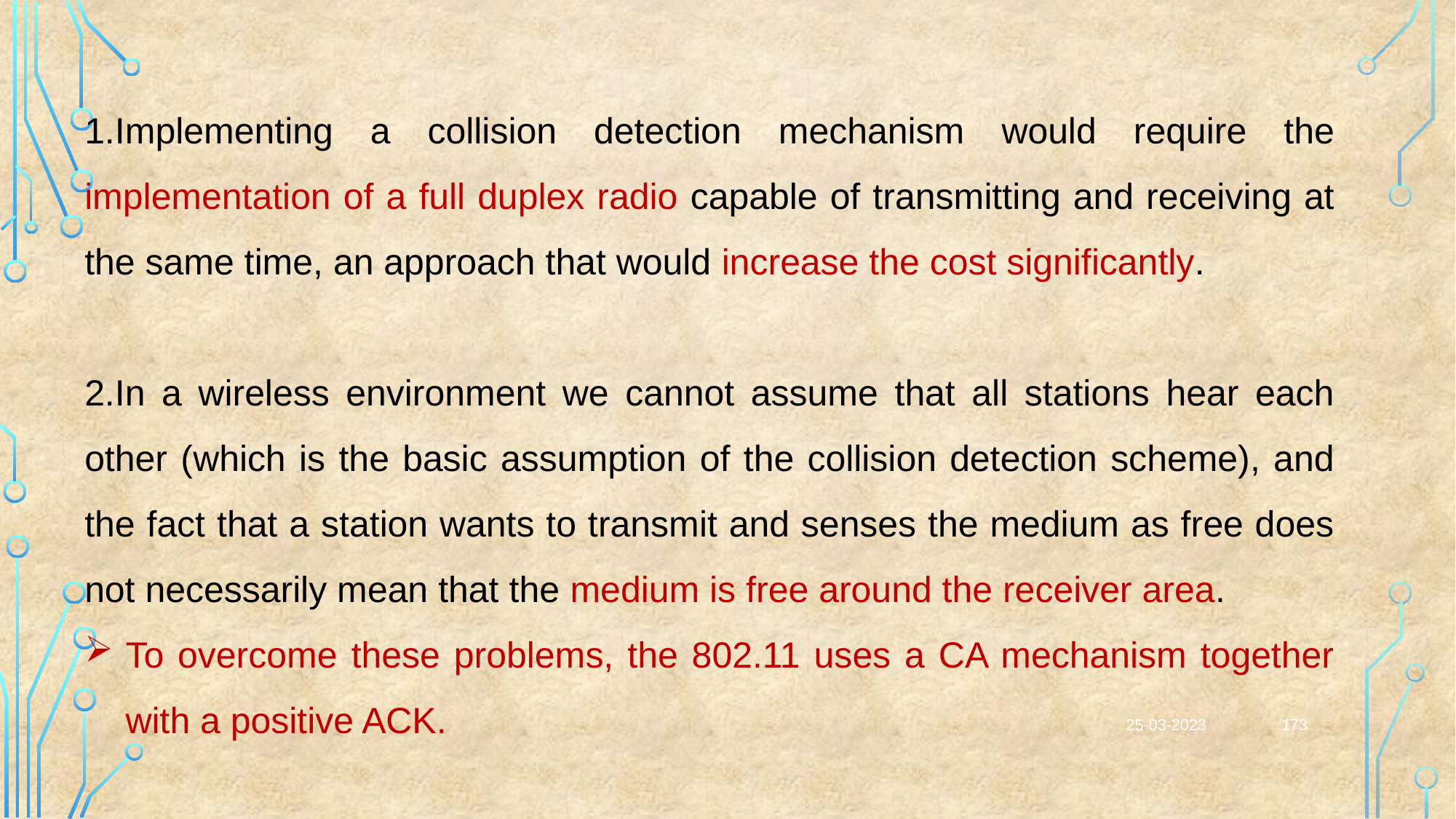

1.Implementing a collision detection mechanism would require the implementation of a full duplex radio capable of transmitting and receiving at the same time, an approach that would increase the cost significantly.

2.In a wireless environment we cannot assume that all stations hear each other (which is the basic assumption of the collision detection scheme), and the fact that a station wants to transmit and senses the medium as free does not necessarily mean that the medium is free around the receiver area.
To overcome these problems, the 802.11 uses a CA mechanism together with a positive ACK.

173
25-03-2023